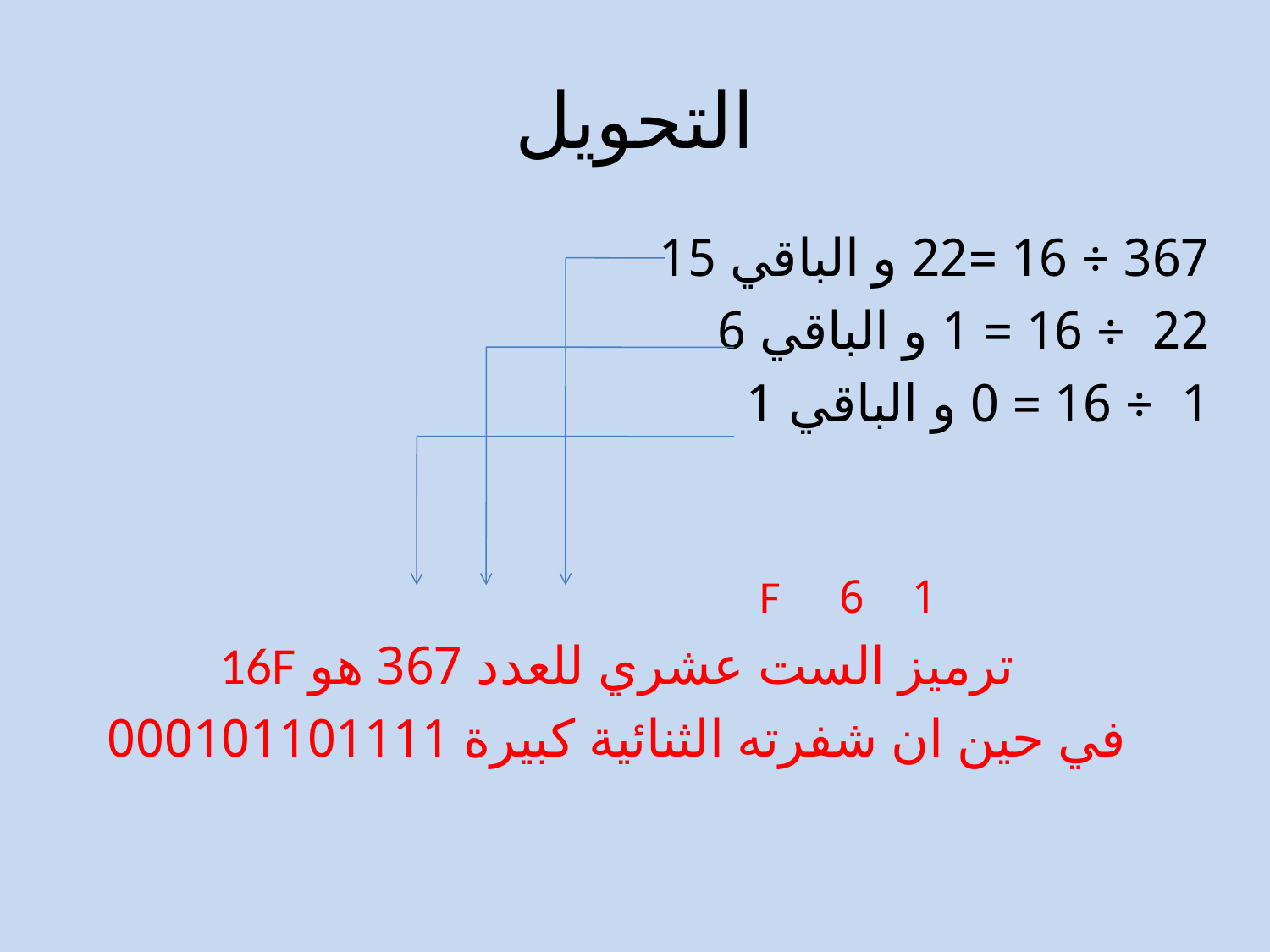

التحويل
367 ÷ 16 =22 و الباقي 15
22  ÷ 16 = 1 و الباقي 6
1  ÷ 16 = 0 و الباقي 1

                       1    6     F
     ترميز الست عشري للعدد 367 هو 16F
     في حين ان شفرته الثنائية كبيرة 000101101111